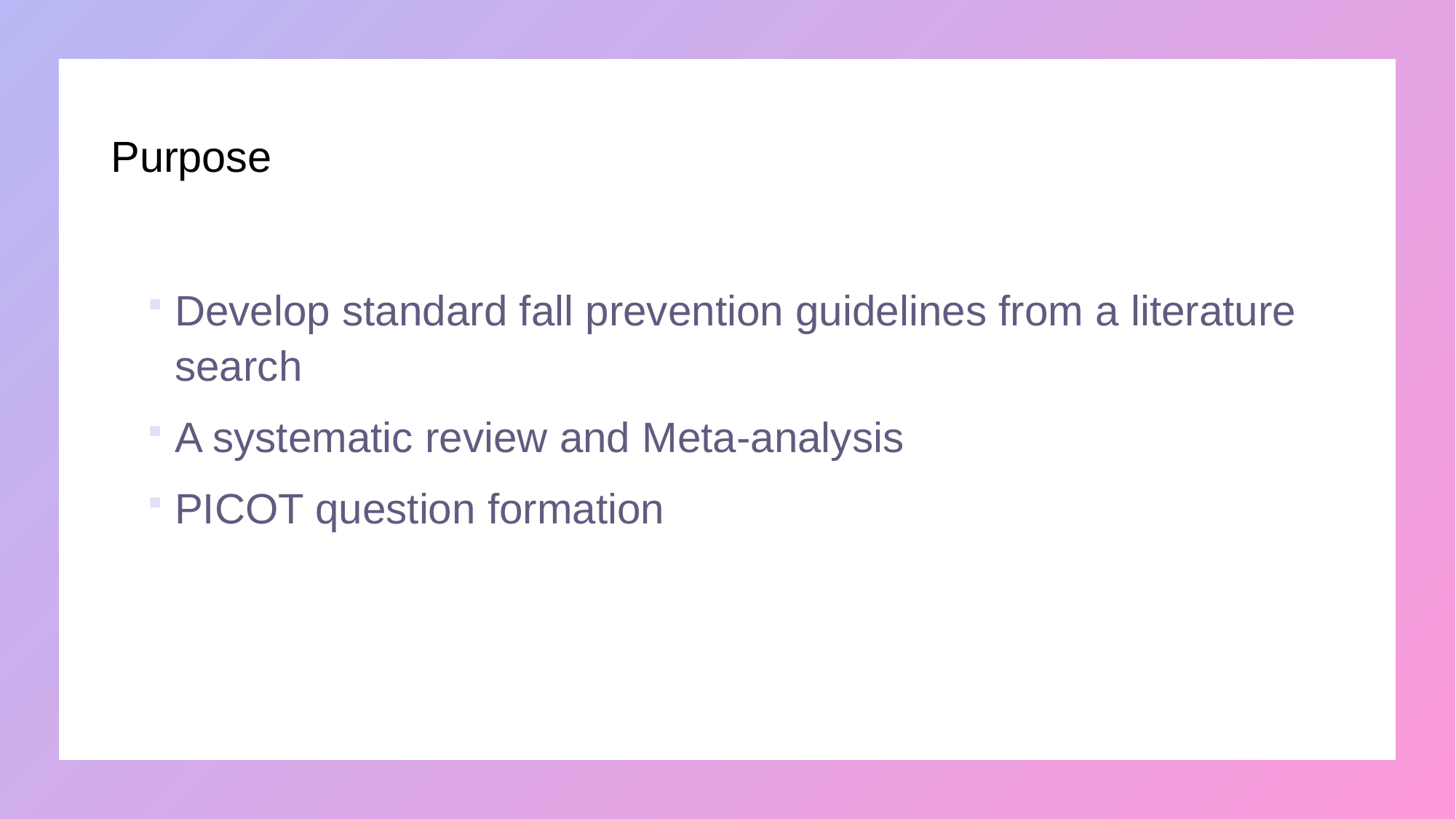

# Purpose

Develop standard fall prevention guidelines from a literature search
A systematic review and Meta-analysis
PICOT question formation